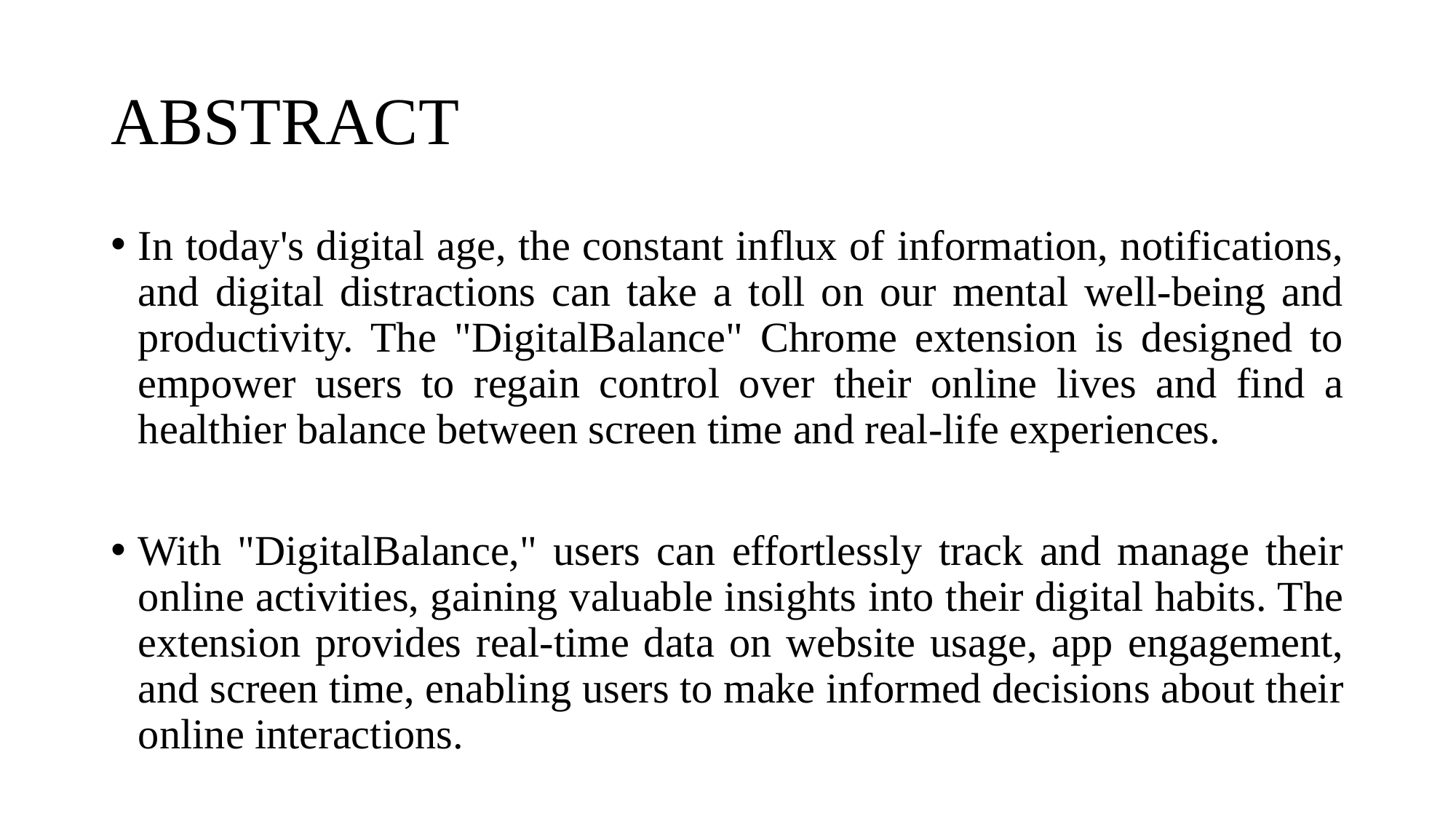

# ABSTRACT
In today's digital age, the constant influx of information, notifications, and digital distractions can take a toll on our mental well-being and productivity. The "DigitalBalance" Chrome extension is designed to empower users to regain control over their online lives and find a healthier balance between screen time and real-life experiences.

With "DigitalBalance," users can effortlessly track and manage their online activities, gaining valuable insights into their digital habits. The extension provides real-time data on website usage, app engagement, and screen time, enabling users to make informed decisions about their online interactions.